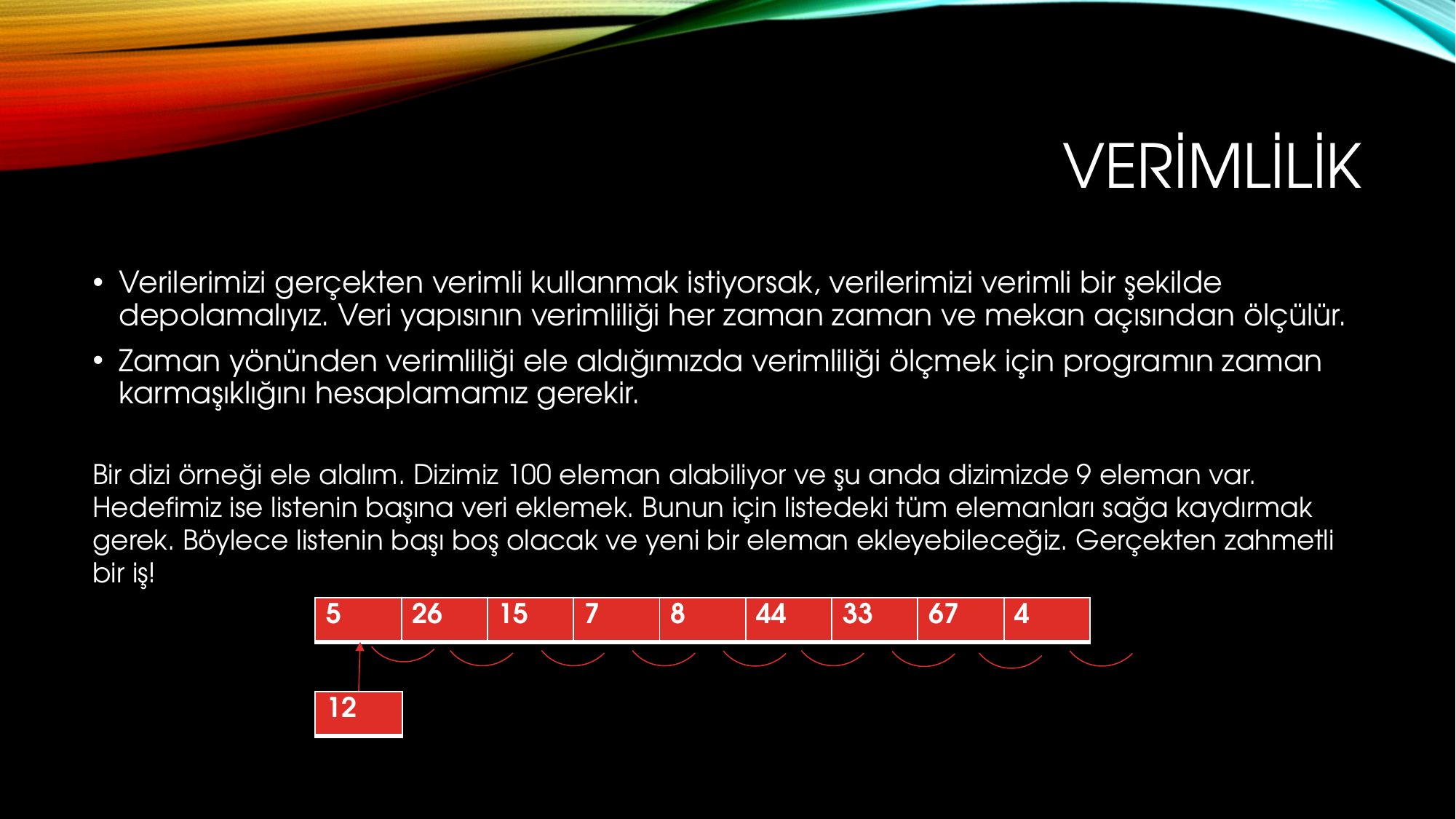

# VERİMLİLİK
Verilerimizi gerçekten verimli kullanmak istiyorsak, verilerimizi verimli bir şekilde depolamalıyız. Veri yapısının verimliliği her zaman zaman ve mekan açısından ölçülür.
Zaman yönünden verimliliği ele aldığımızda verimliliği ölçmek için programın zaman karmaşıklığını hesaplamamız gerekir.

Bir dizi örneği ele alalım. Dizimiz 100 eleman alabiliyor ve şu anda dizimizde 9 eleman var. Hedefimiz ise listenin başına veri eklemek. Bunun için listedeki tüm elemanları sağa kaydırmak gerek. Böylece listenin başı boş olacak ve yeni bir eleman ekleyebileceğiz. Gerçekten zahmetli bir iş!

| 5 | 26 | 15 | 7 | 8 | 44 | 33 | 67 | 4 |
| --- | --- | --- | --- | --- | --- | --- | --- | --- |
| 12 |
| --- |